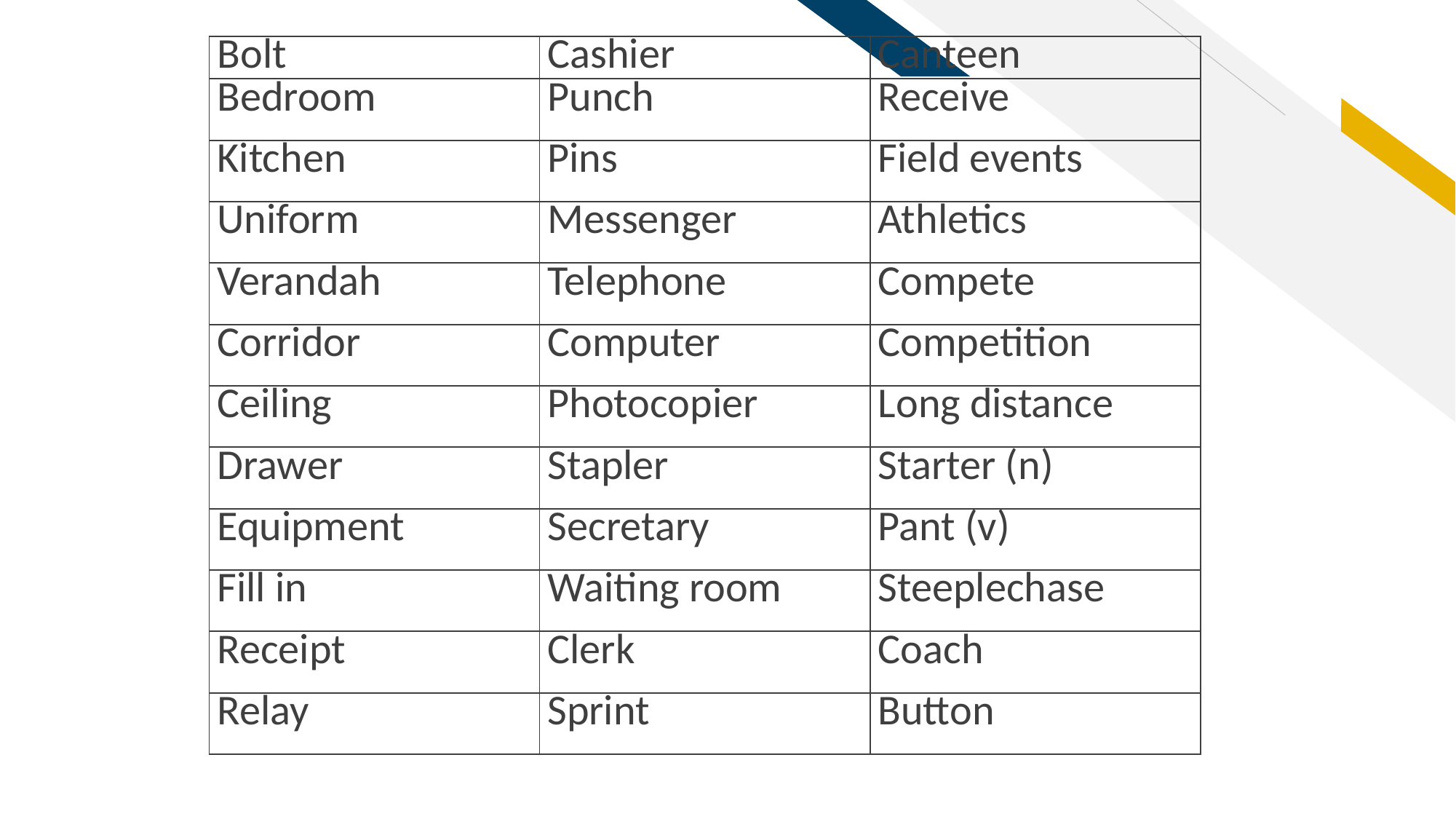

| Bolt | Cashier | Canteen |
| --- | --- | --- |
| Bedroom | Punch | Receive |
| Kitchen | Pins | Field events |
| Uniform | Messenger | Athletics |
| Verandah | Telephone | Compete |
| Corridor | Computer | Competition |
| Ceiling | Photocopier | Long distance |
| Drawer | Stapler | Starter (n) |
| Equipment | Secretary | Pant (v) |
| Fill in | Waiting room | Steeplechase |
| Receipt | Clerk | Coach |
| Relay | Sprint | Button |